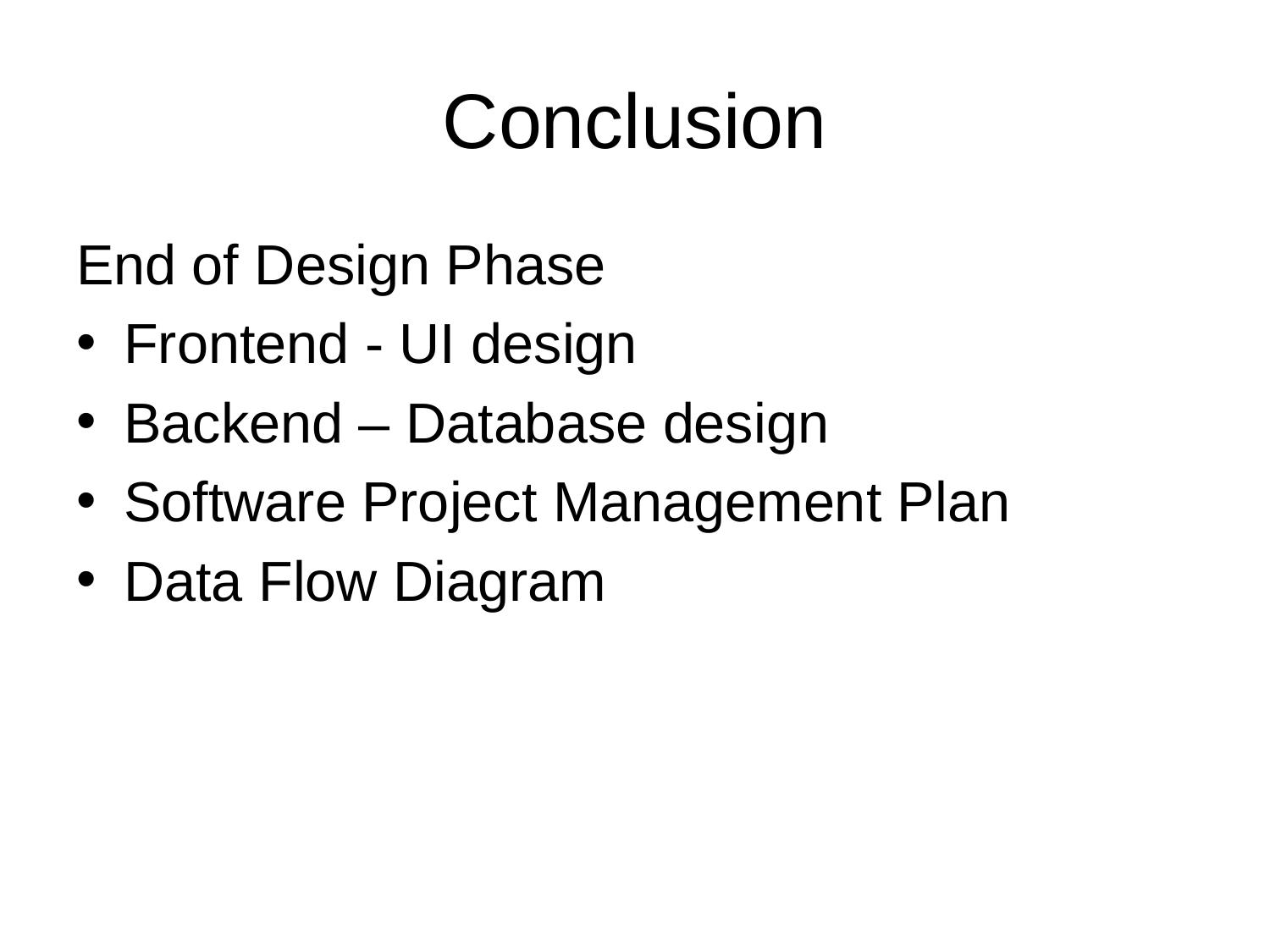

# Conclusion
End of Design Phase
Frontend - UI design
Backend – Database design
Software Project Management Plan
Data Flow Diagram